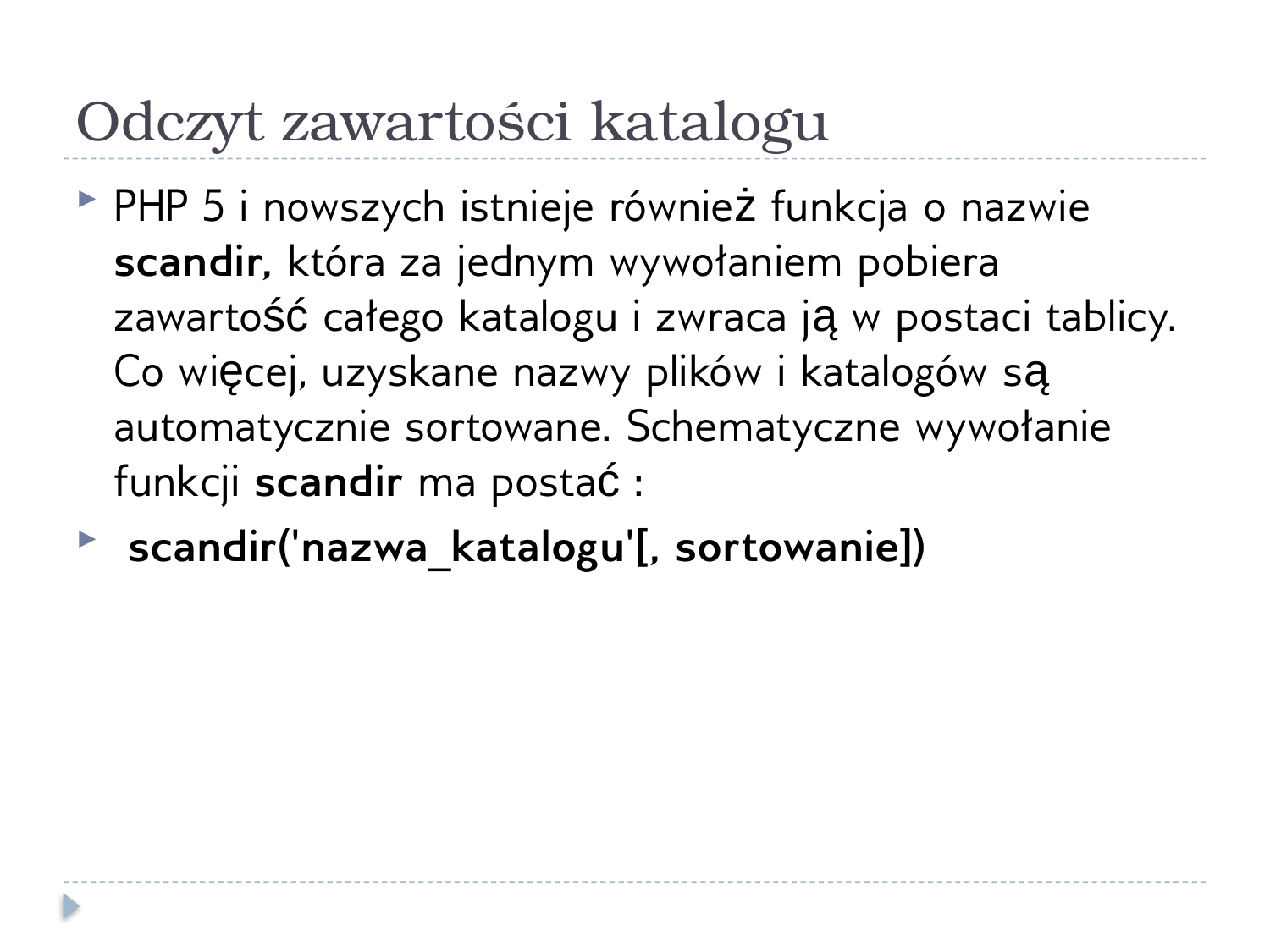

# Odczyt zawartości katalogu
PHP 5 i nowszych istnieje również funkcja o nazwie scandir, która za jednym wywołaniem pobiera zawartość całego katalogu i zwraca ją w postaci tablicy. Co więcej, uzyskane nazwy plików i katalogów są automatycznie sortowane. Schematyczne wywołanie funkcji scandir ma postać :
 scandir('nazwa_katalogu'[, sortowanie])